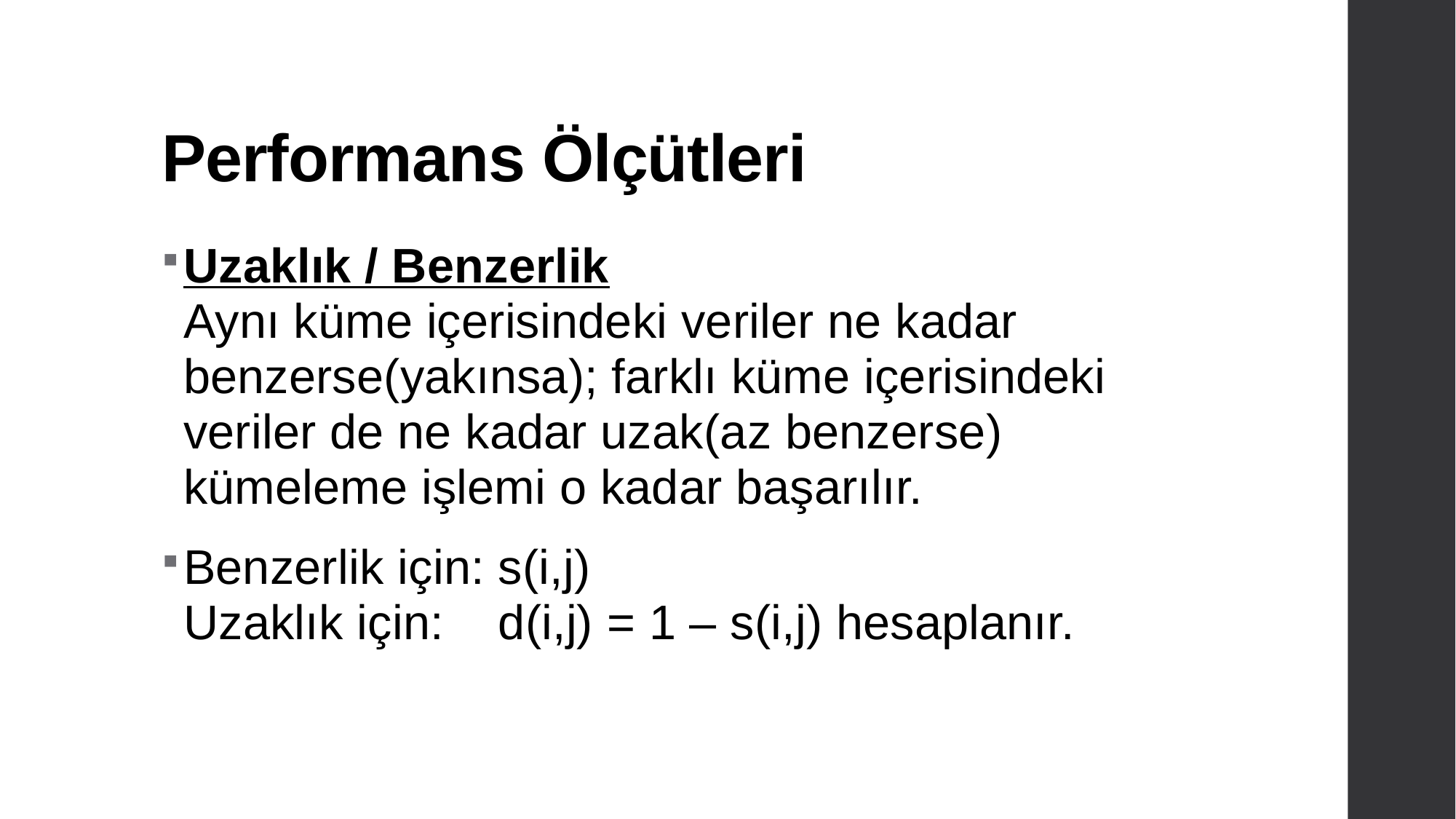

# Performans Ölçütleri
Uzaklık / Benzerlik
Aynı küme içerisindeki veriler ne kadar benzerse(yakınsa); farklı küme içerisindeki veriler de ne kadar uzak(az benzerse) kümeleme işlemi o kadar başarılır.
Benzerlik için: s(i,j)
Uzaklık için:    d(i,j) = 1 – s(i,j) hesaplanır.